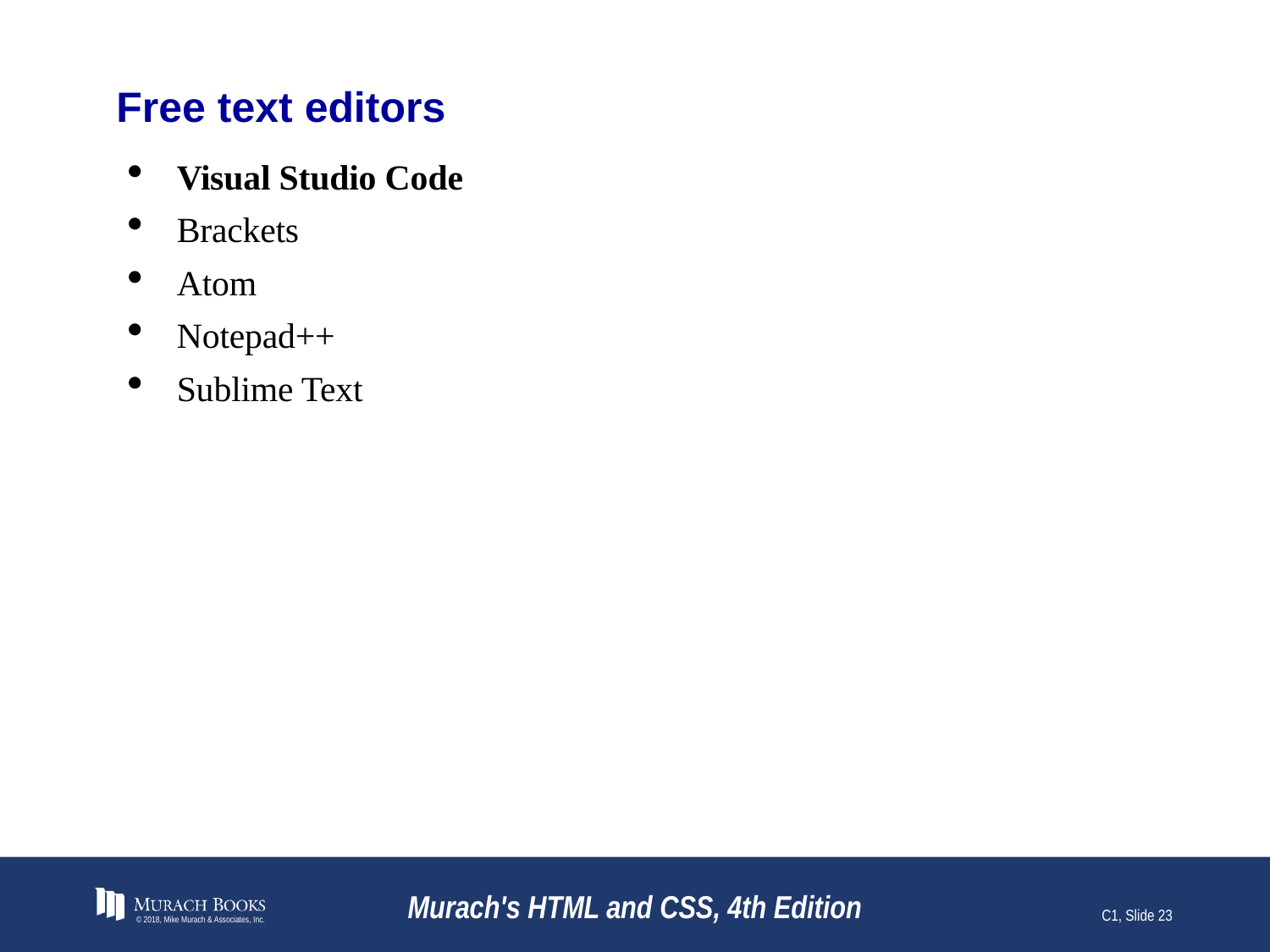

# Free text editors
Visual Studio Code
Brackets
Atom
Notepad++
Sublime Text
© 2018, Mike Murach & Associates, Inc.
Murach's HTML and CSS, 4th Edition

C1, Slide 23